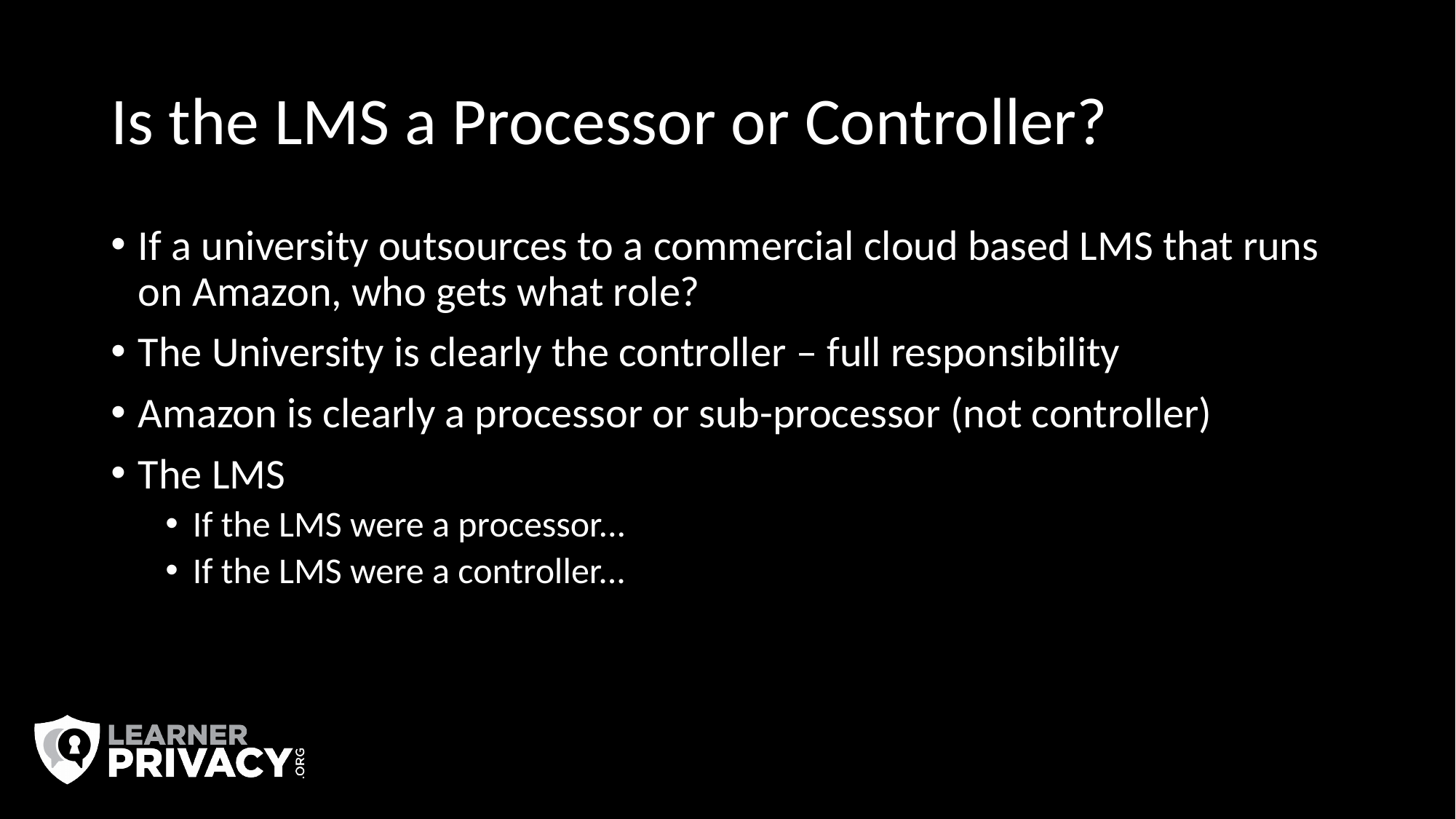

# Is the LMS a Processor or Controller?
If a university outsources to a commercial cloud based LMS that runs on Amazon, who gets what role?
The University is clearly the controller – full responsibility
Amazon is clearly a processor or sub-processor (not controller)
The LMS
If the LMS were a processor...
If the LMS were a controller...